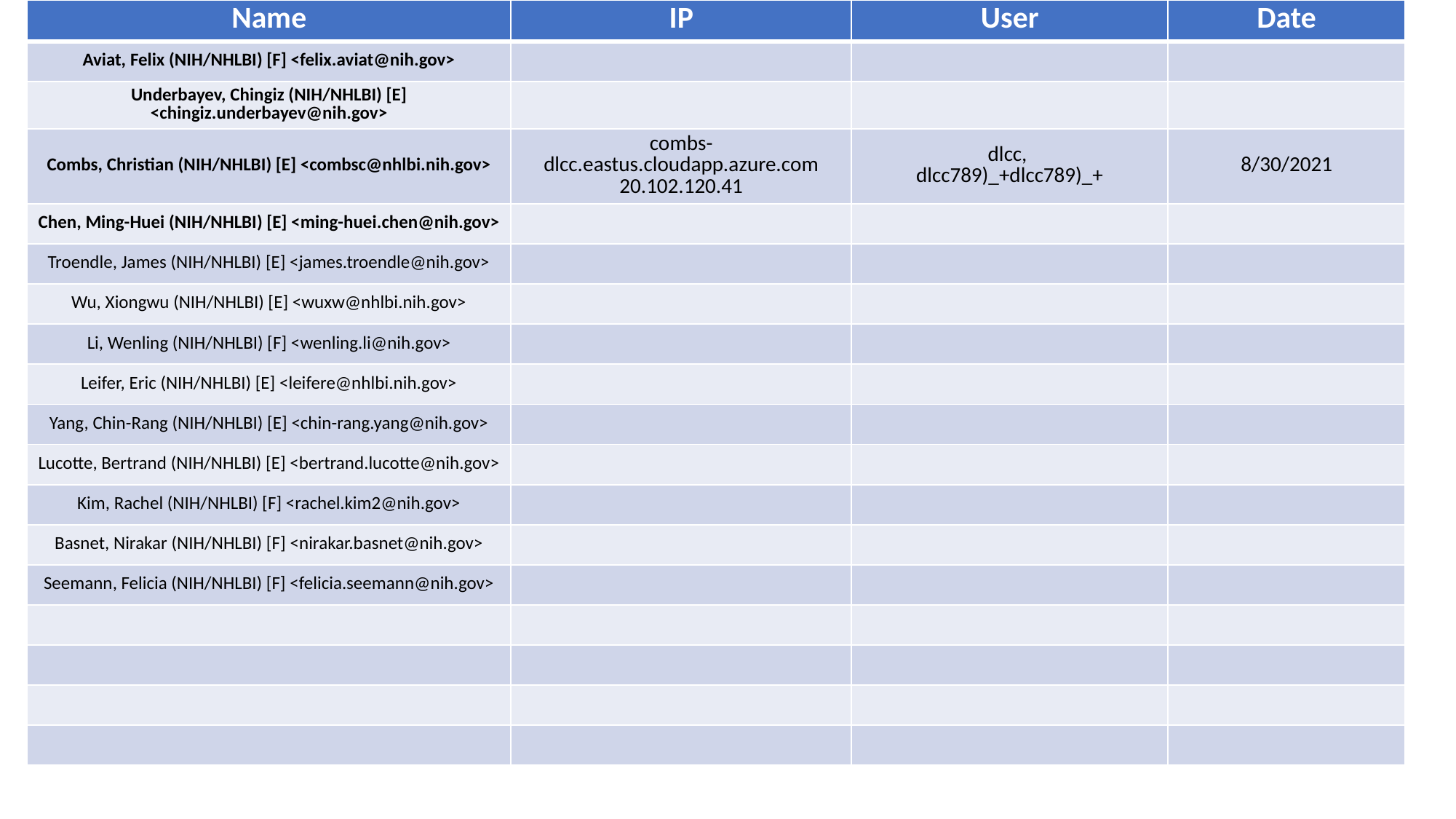

| Name | IP | User | Date |
| --- | --- | --- | --- |
| Aviat, Felix (NIH/NHLBI) [F] <felix.aviat@nih.gov> |  |  |  |
| Underbayev, Chingiz (NIH/NHLBI) [E] <chingiz.underbayev@nih.gov> |  |  |  |
| Combs, Christian (NIH/NHLBI) [E] <combsc@nhlbi.nih.gov> | combs-dlcc.eastus.cloudapp.azure.com 20.102.120.41 | dlcc, dlcc789)\_+dlcc789)\_+ | 8/30/2021 |
| Chen, Ming-Huei (NIH/NHLBI) [E] <ming-huei.chen@nih.gov> |  |  |  |
| Troendle, James (NIH/NHLBI) [E] <james.troendle@nih.gov> |  |  |  |
| Wu, Xiongwu (NIH/NHLBI) [E] <wuxw@nhlbi.nih.gov> |  |  |  |
| Li, Wenling (NIH/NHLBI) [F] <wenling.li@nih.gov> |  |  |  |
| Leifer, Eric (NIH/NHLBI) [E] <leifere@nhlbi.nih.gov> |  |  |  |
| Yang, Chin-Rang (NIH/NHLBI) [E] <chin-rang.yang@nih.gov> |  |  |  |
| Lucotte, Bertrand (NIH/NHLBI) [E] <bertrand.lucotte@nih.gov> |  |  |  |
| Kim, Rachel (NIH/NHLBI) [F] <rachel.kim2@nih.gov> |  |  |  |
| Basnet, Nirakar (NIH/NHLBI) [F] <nirakar.basnet@nih.gov> |  |  |  |
| Seemann, Felicia (NIH/NHLBI) [F] <felicia.seemann@nih.gov> |  |  |  |
|  |  |  |  |
|  |  |  |  |
|  |  |  |  |
|  |  |  |  |